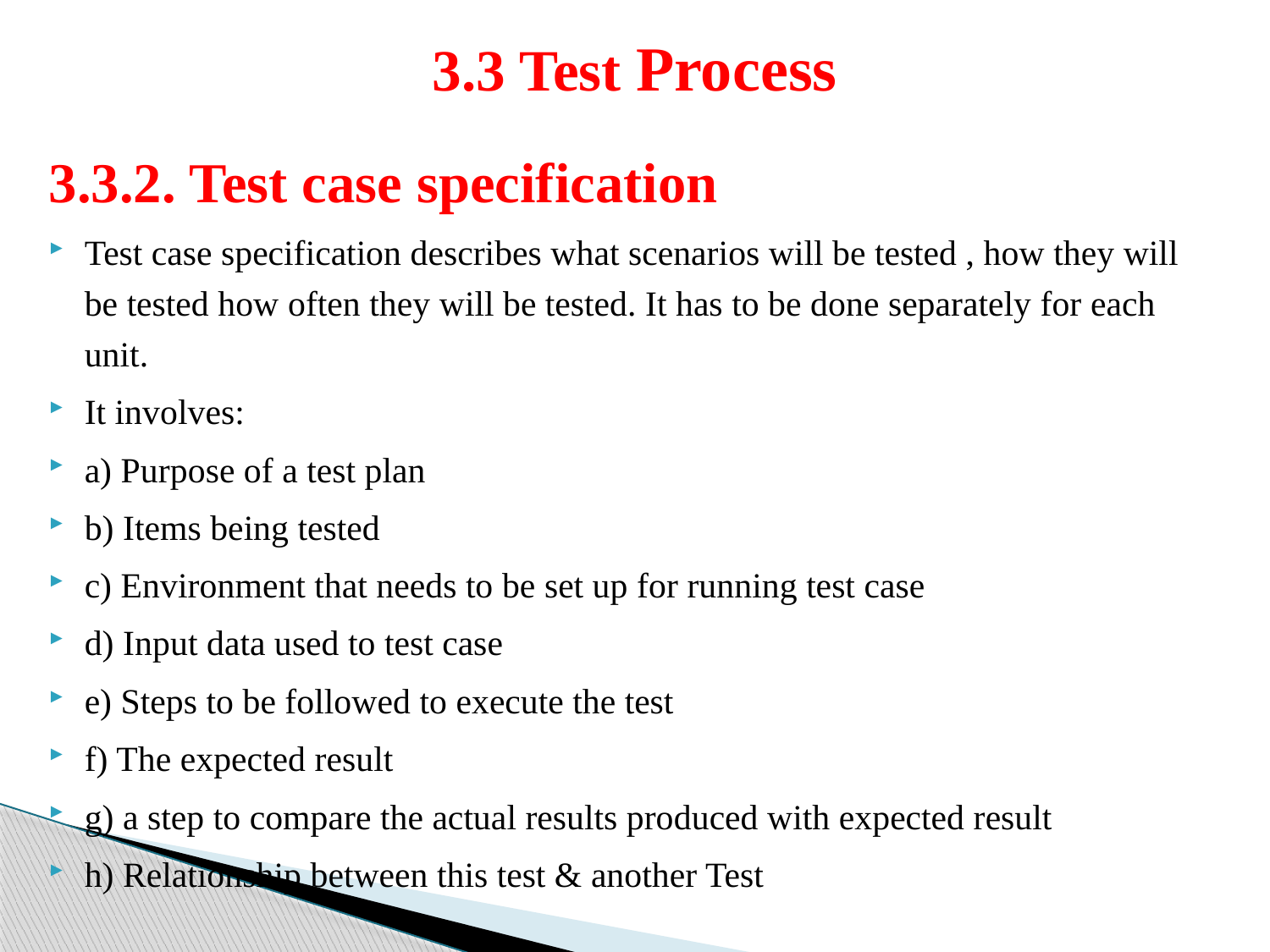

# 3.3 Test Process
3.3.2. Test case specification
Test case specification describes what scenarios will be tested , how they will be tested how often they will be tested. It has to be done separately for each unit.
It involves:
a) Purpose of a test plan
b) Items being tested
c) Environment that needs to be set up for running test case
d) Input data used to test case
e) Steps to be followed to execute the test
f) The expected result
g) a step to compare the actual results produced with expected result
h) Relationship between this test & another Test